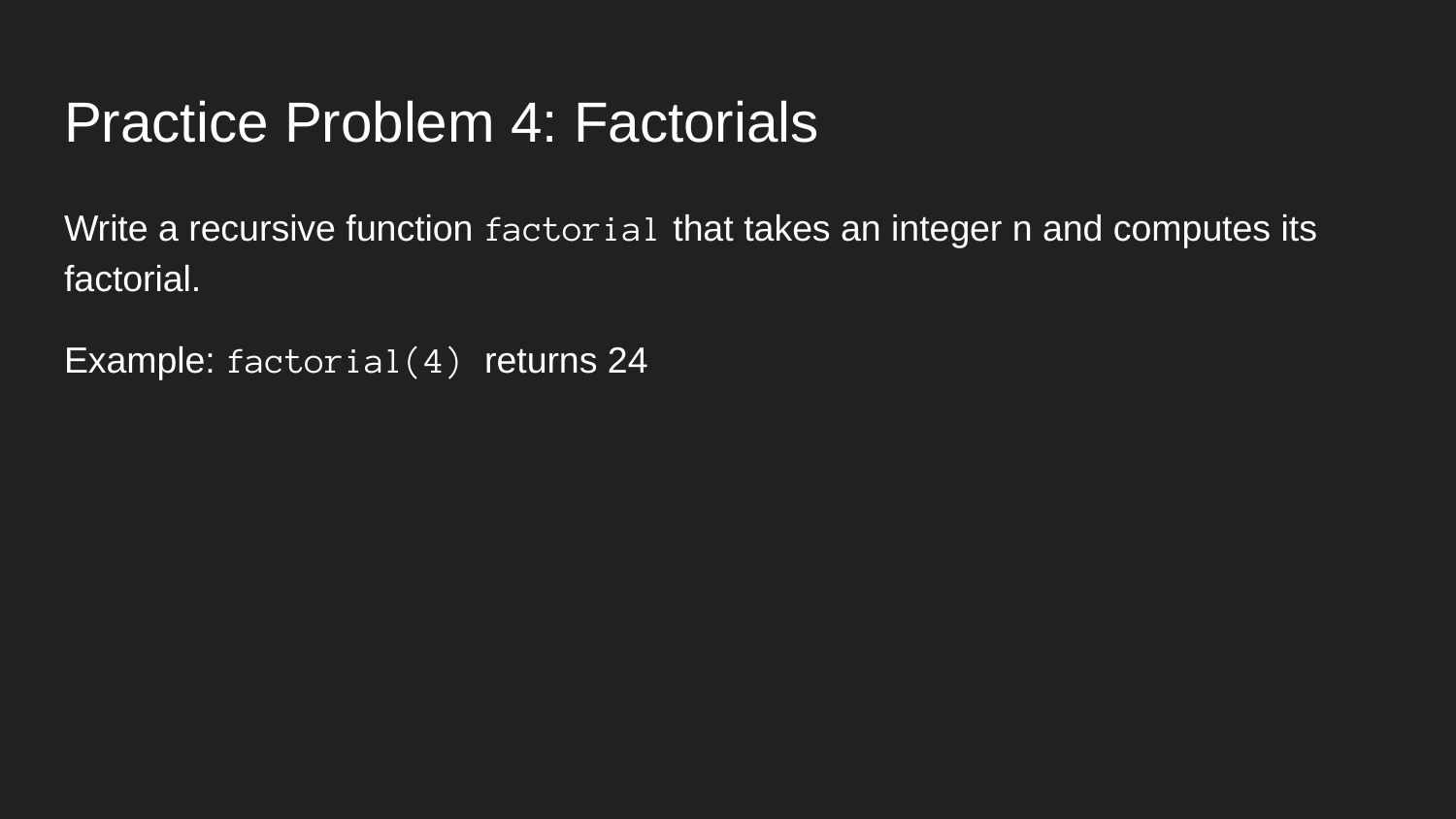

# Practice Problem 4: Factorials
Write a recursive function factorial that takes an integer n and computes its factorial.
Example: factorial(4) returns 24